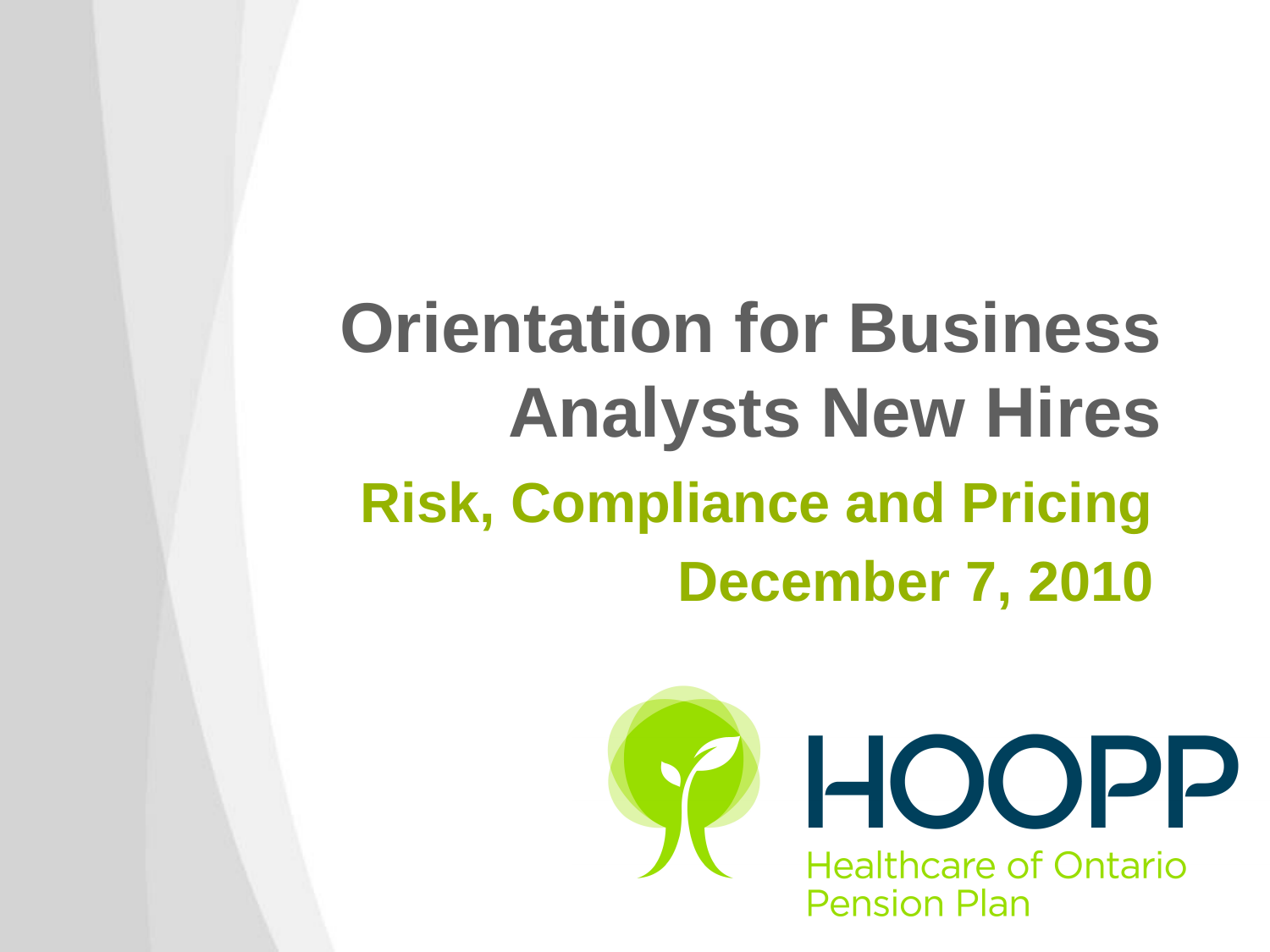

# Orientation for Business Analysts New Hires
Risk, Compliance and Pricing
December 7, 2010